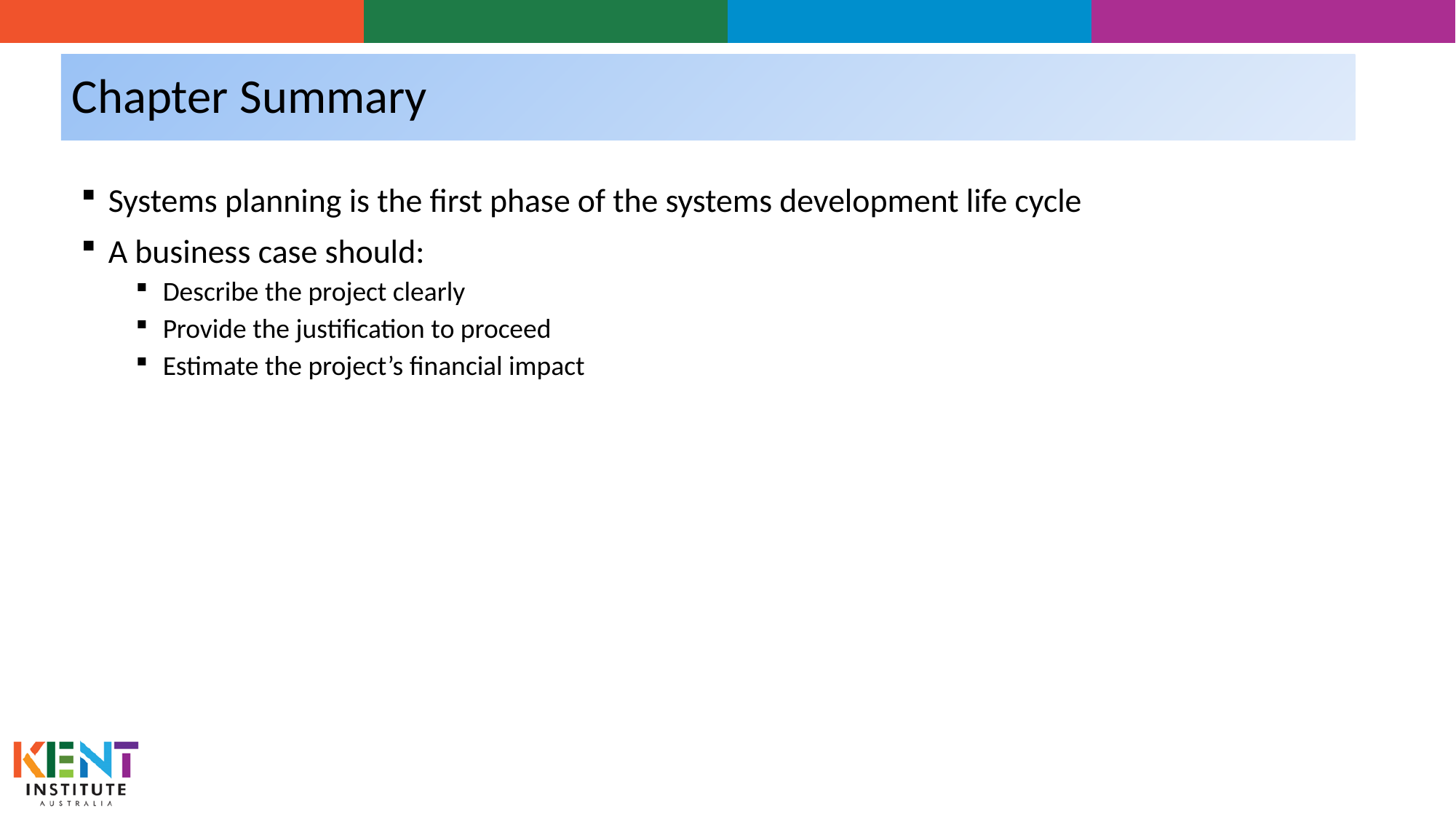

# Chapter Summary
Systems planning is the first phase of the systems development life cycle
A business case should:
Describe the project clearly
Provide the justification to proceed
Estimate the project’s financial impact
39